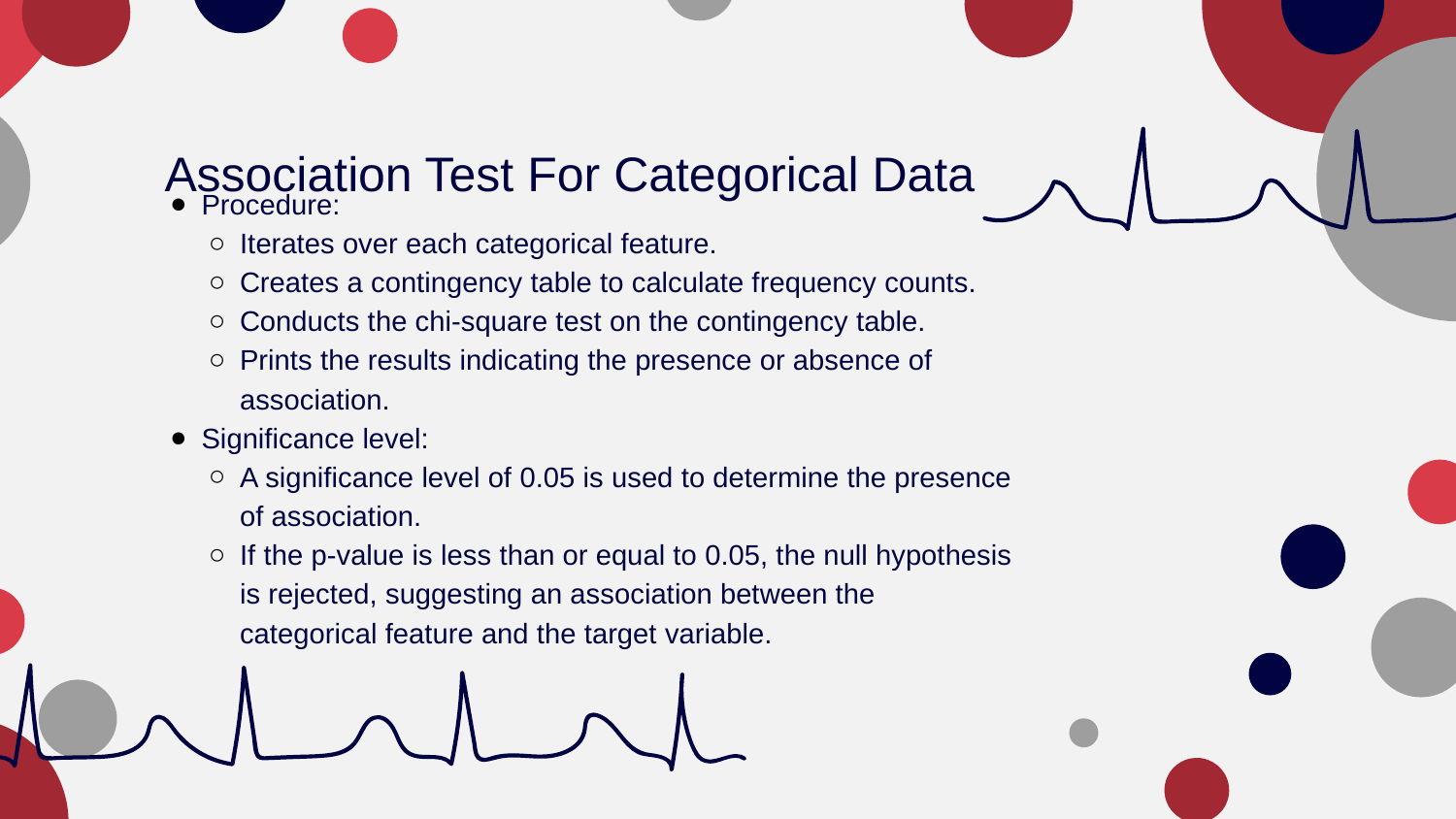

# Association Test For Categorical Data

Procedure:
Iterates over each categorical feature.
Creates a contingency table to calculate frequency counts.
Conducts the chi-square test on the contingency table.
Prints the results indicating the presence or absence of association.
Significance level:
A significance level of 0.05 is used to determine the presence of association.
If the p-value is less than or equal to 0.05, the null hypothesis is rejected, suggesting an association between the categorical feature and the target variable.